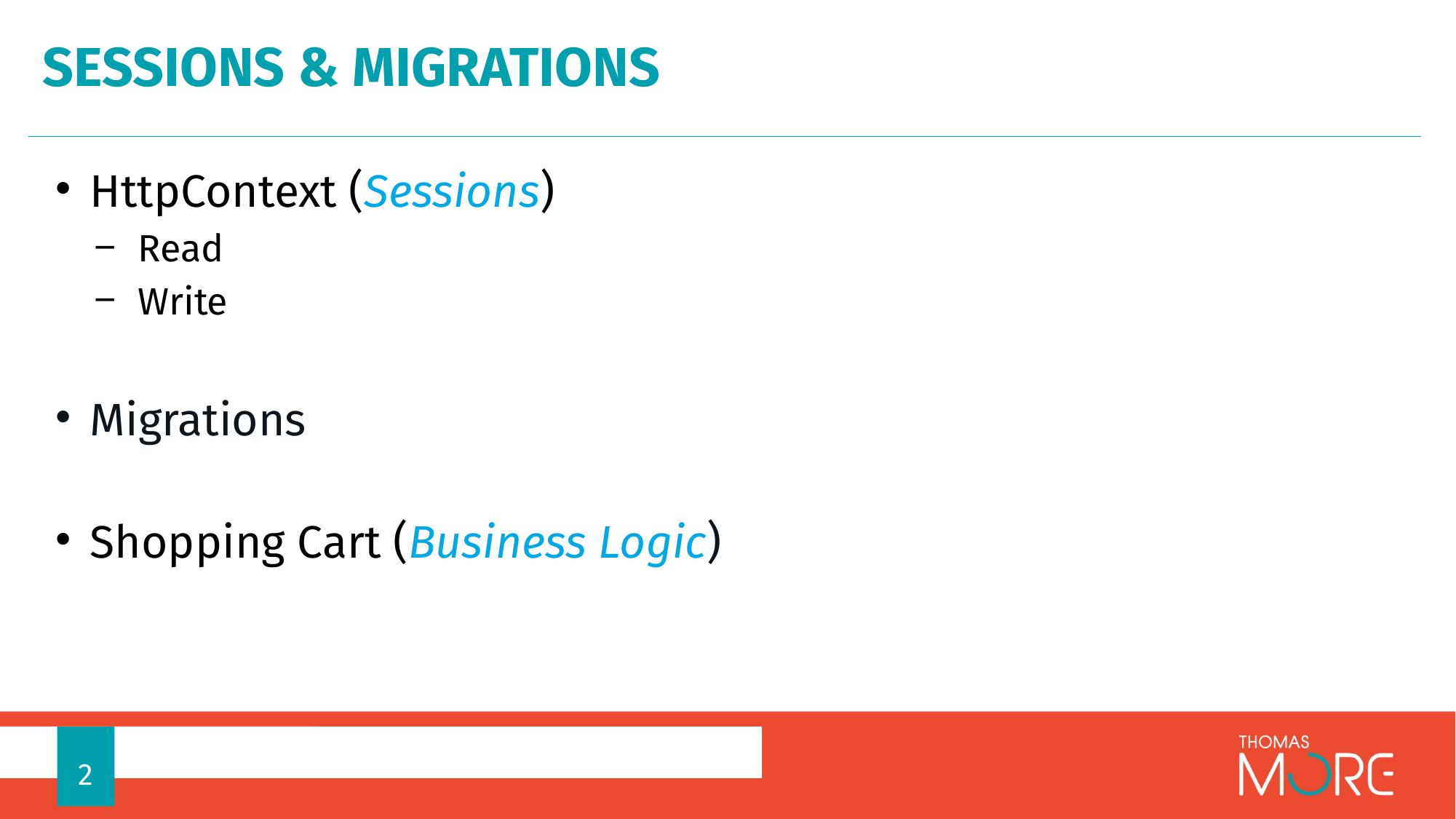

# Sessions & Migrations
HttpContext (Sessions)
Read
Write

Migrations

Shopping Cart (Business Logic)

2